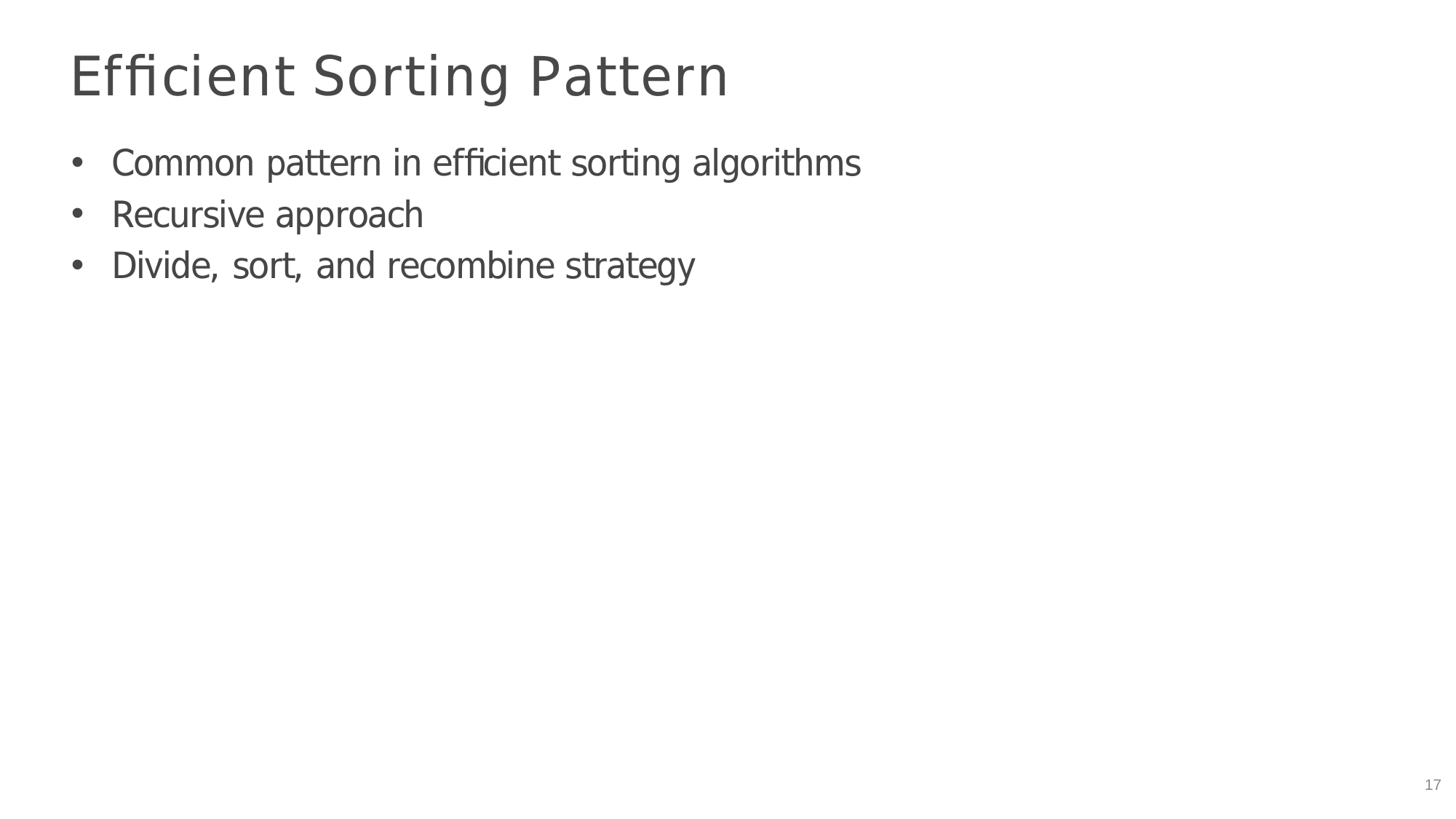

# Efficient Sorting Pattern
Common pattern in efficient sorting algorithms
Recursive approach
Divide, sort, and recombine strategy

17